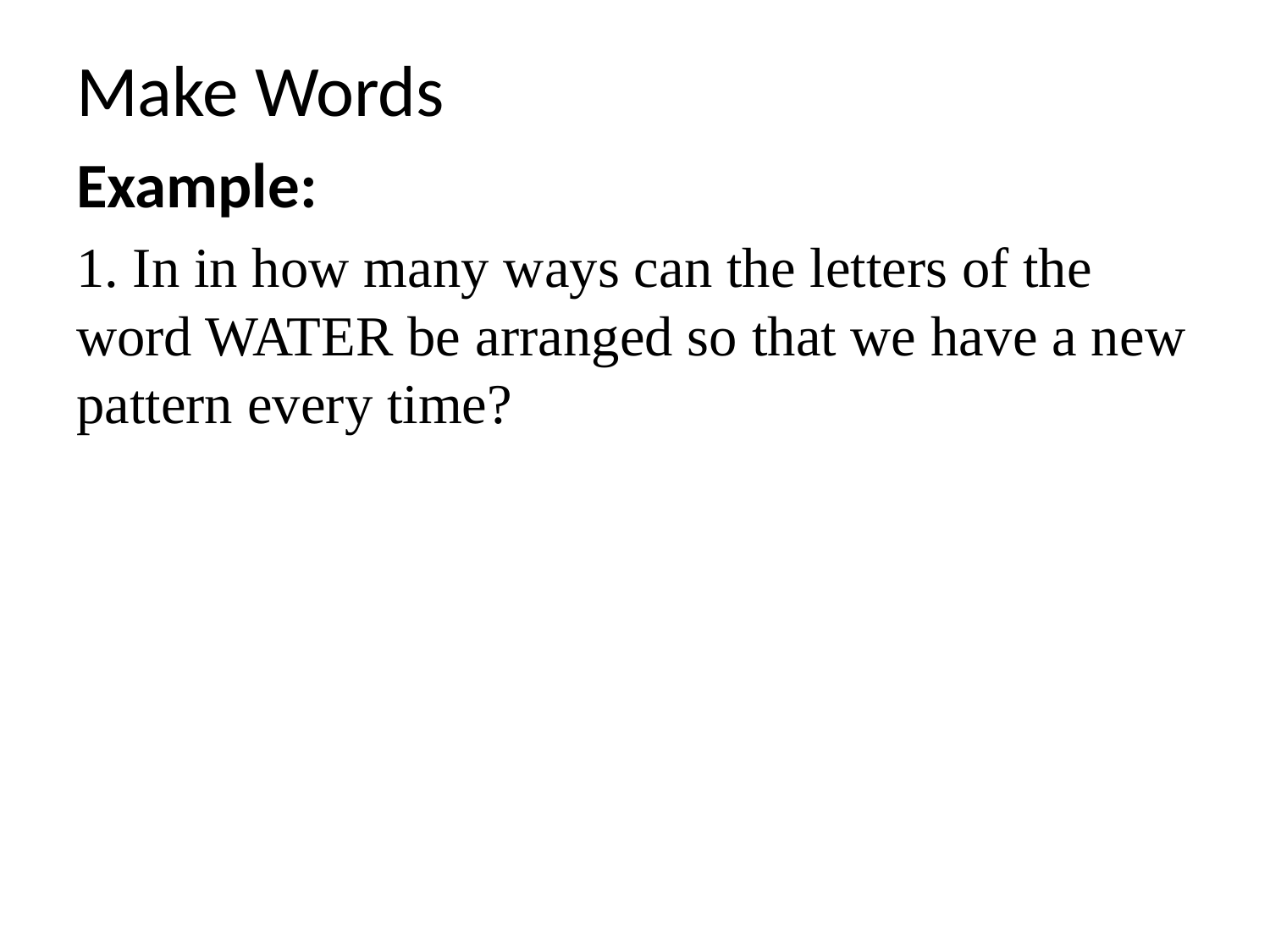

# Make Words
Example:
1. In in how many ways can the letters of the word WATER be arranged so that we have a new pattern every time?